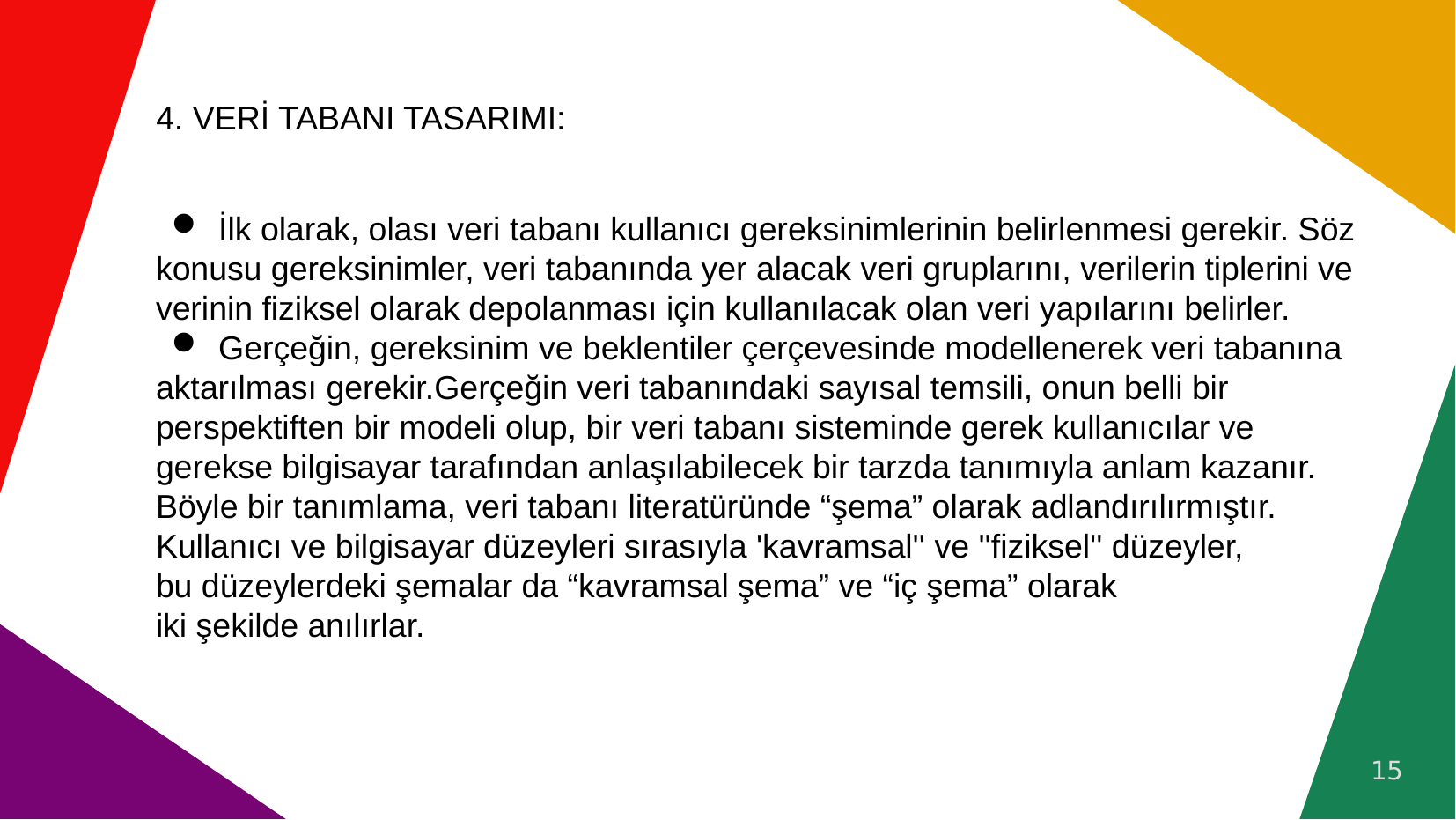

# 4. VERİ TABANI TASARIMI:
İlk olarak, olası veri tabanı kullanıcı gereksinimlerinin belirlenmesi gerekir. Söz
konusu gereksinimler, veri tabanında yer alacak veri gruplarını, verilerin tiplerini ve
verinin fiziksel olarak depolanması için kullanılacak olan veri yapılarını belirler.
Gerçeğin, gereksinim ve beklentiler çerçevesinde modellenerek veri tabanına
aktarılması gerekir.Gerçeğin veri tabanındaki sayısal temsili, onun belli bir
perspektiften bir modeli olup, bir veri tabanı sisteminde gerek kullanıcılar ve
gerekse bilgisayar tarafından anlaşılabilecek bir tarzda tanımıyla anlam kazanır.
Böyle bir tanımlama, veri tabanı literatüründe “şema” olarak adlandırılırmıştır.
Kullanıcı ve bilgisayar düzeyleri sırasıyla 'kavramsal'' ve ''fiziksel'' düzeyler,
bu düzeylerdeki şemalar da “kavramsal şema” ve “iç şema” olarak
iki şekilde anılırlar.

15